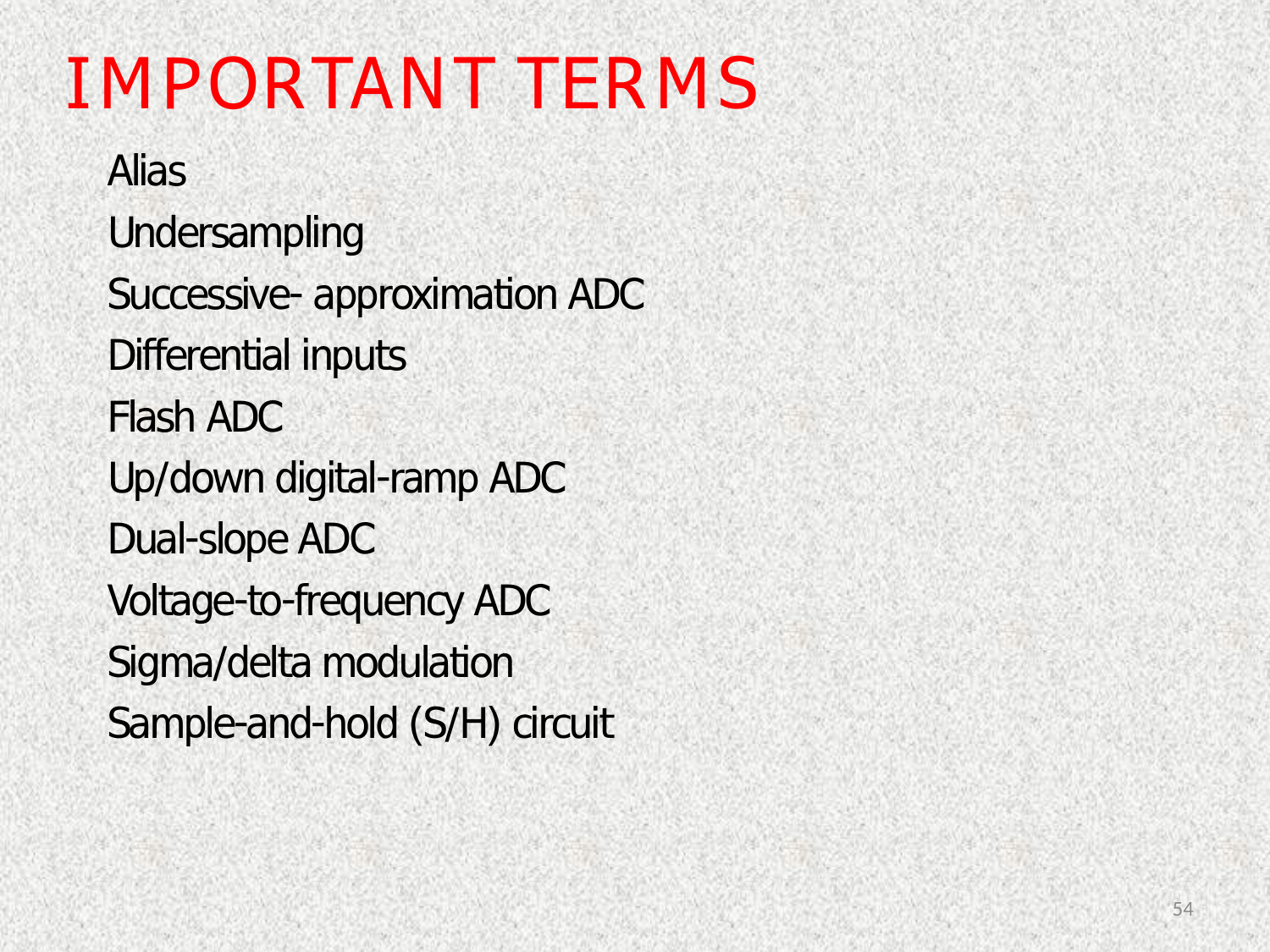

IMPORTANT TERMS
Alias
Undersampling
Successive- approximation ADC
Differential inputs
Flash ADC
Up/down digital-ramp ADC
Dual-slope ADC
Voltage-to-frequency ADC
Sigma/delta modulation
Sample-and-hold (S/H) circuit
54